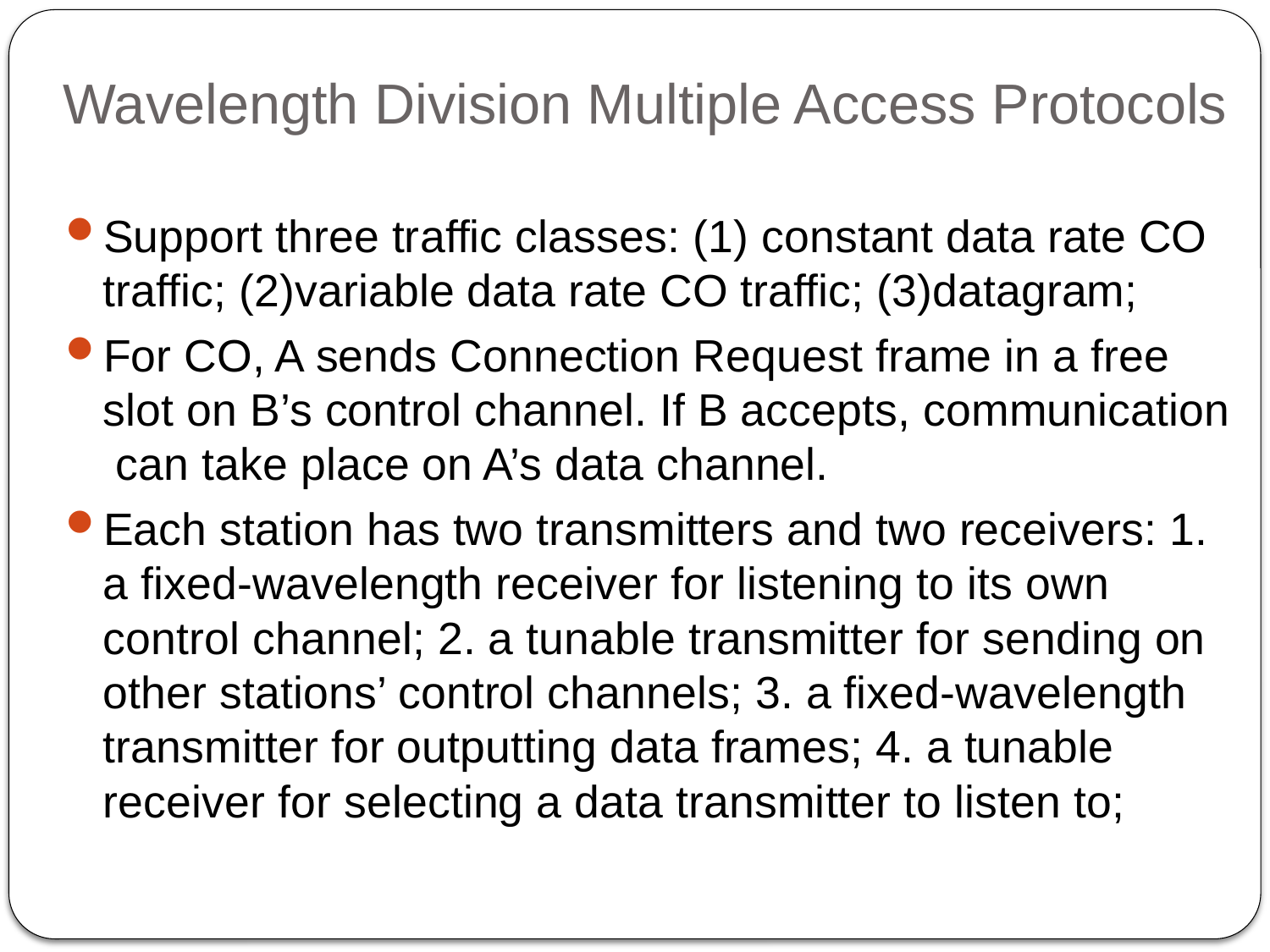

# Wavelength Division Multiple Access Protocols
Support three traffic classes: (1) constant data rate CO traffic; (2)variable data rate CO traffic; (3)datagram;
For CO, A sends Connection Request frame in a free slot on B’s control channel. If B accepts, communication  can take place on A’s data channel.
Each station has two transmitters and two receivers: 1. a fixed-wavelength receiver for listening to its own control channel; 2. a tunable transmitter for sending on other stations’ control channels; 3. a fixed-wavelength transmitter for outputting data frames; 4. a tunable receiver for selecting a data transmitter to listen to;